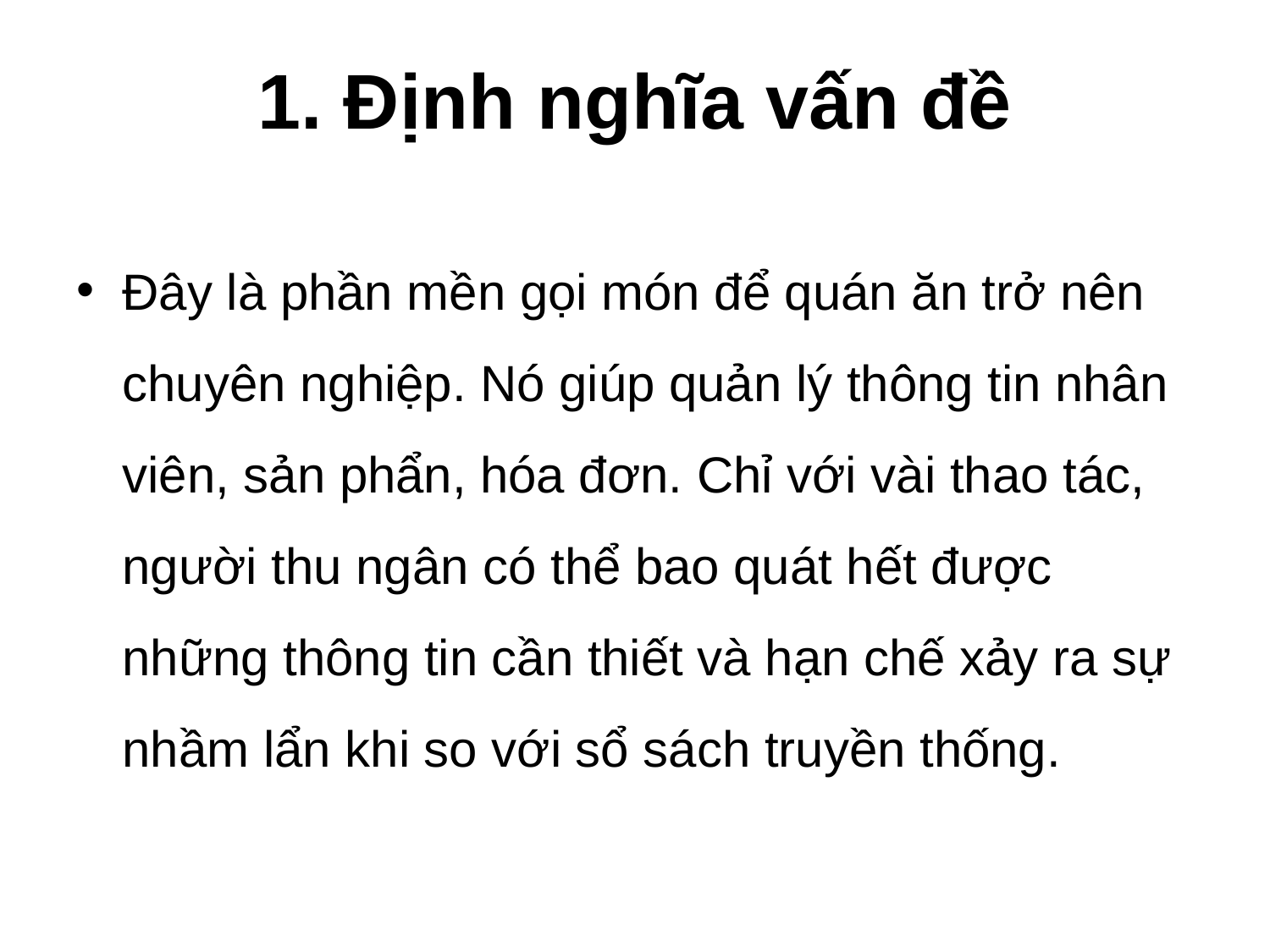

# 1. Định nghĩa vấn đề
Đây là phần mền gọi món để quán ăn trở nên chuyên nghiệp. Nó giúp quản lý thông tin nhân viên, sản phẩn, hóa đơn. Chỉ với vài thao tác, người thu ngân có thể bao quát hết được những thông tin cần thiết và hạn chế xảy ra sự nhầm lẩn khi so với sổ sách truyền thống.